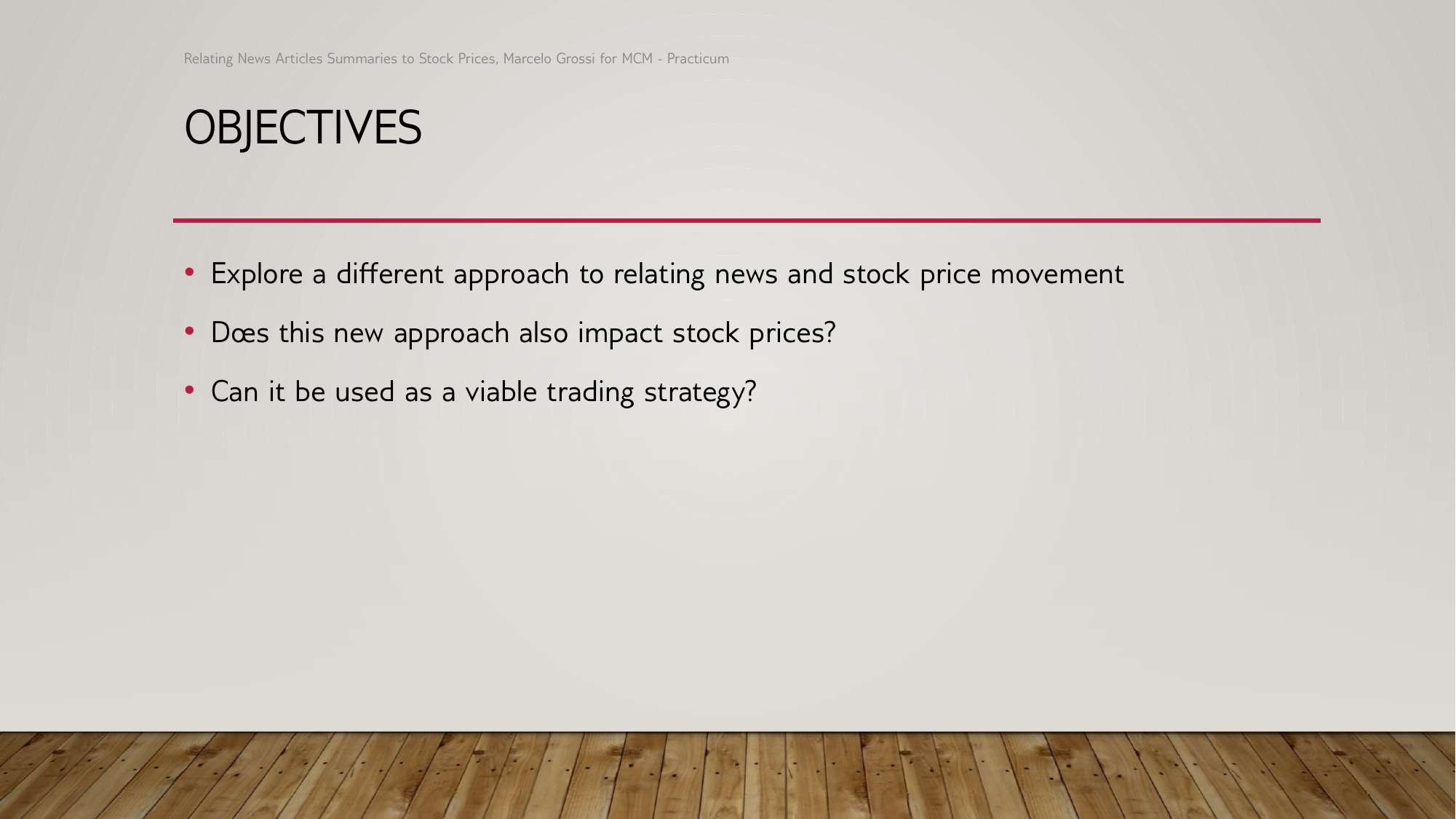

Relating News Articles Summaries to Stock Prices, Marcelo Grossi for MCM - Practicum
# objectives
Explore a different approach to relating news and stock price movement
Does this new approach also impact stock prices?
Can it be used as a viable trading strategy?